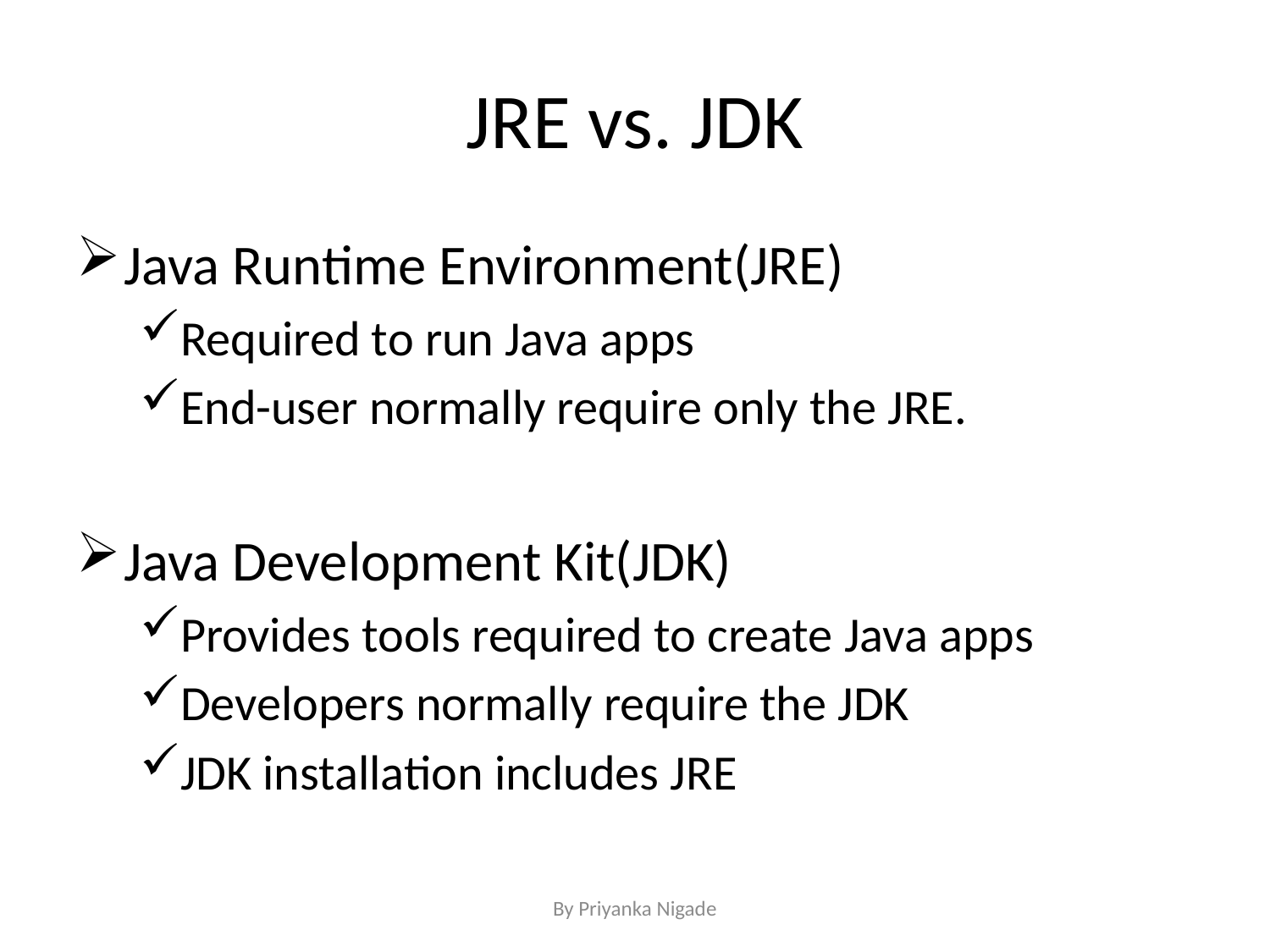

# JRE vs. JDK
Java Runtime Environment(JRE)
Required to run Java apps
End-user normally require only the JRE.

Java Development Kit(JDK)
Provides tools required to create Java apps
Developers normally require the JDK
JDK installation includes JRE

By Priyanka Nigade